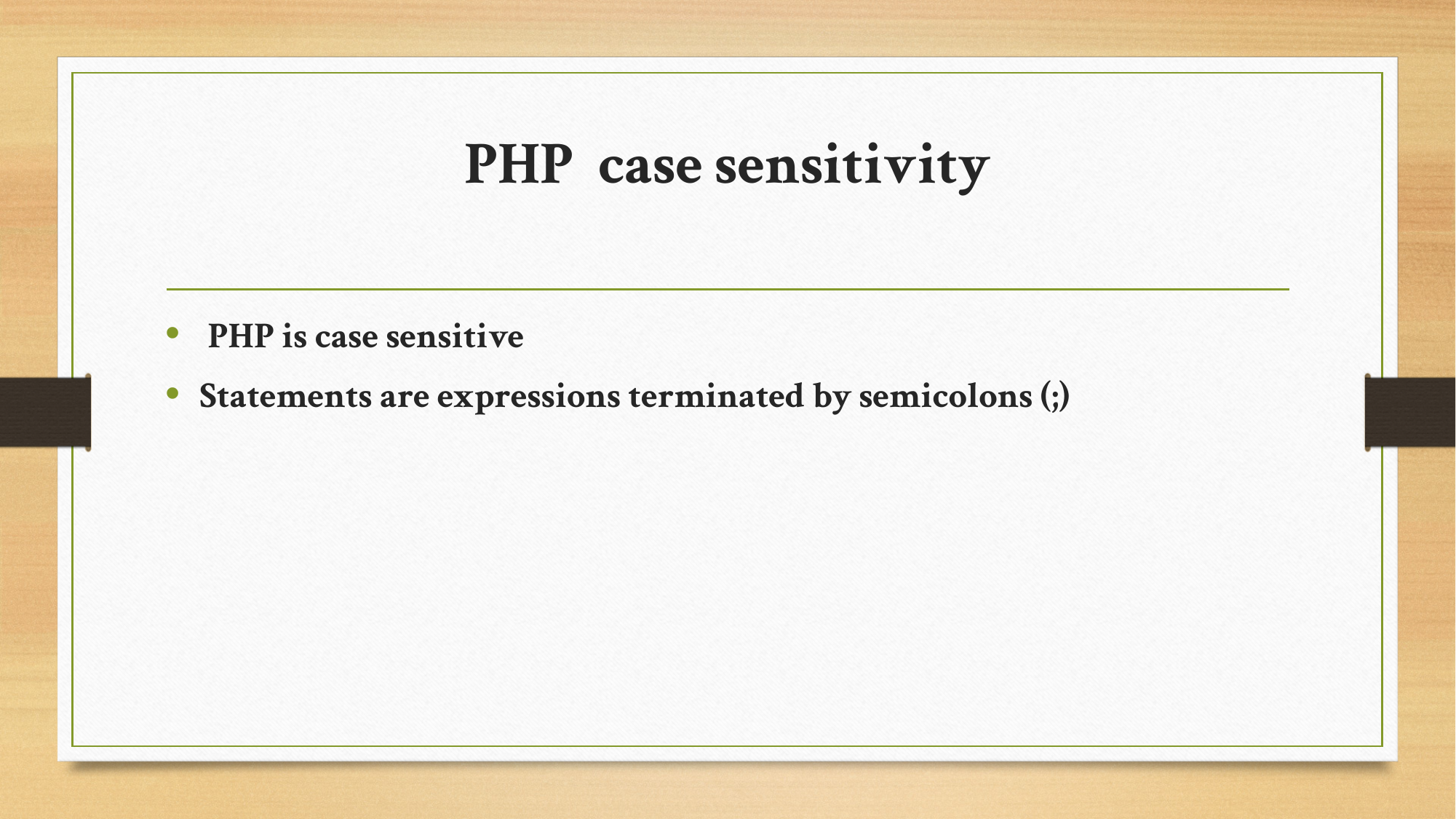

# PHP  case sensitivity
 PHP is case sensitive
Statements are expressions terminated by semicolons (;)